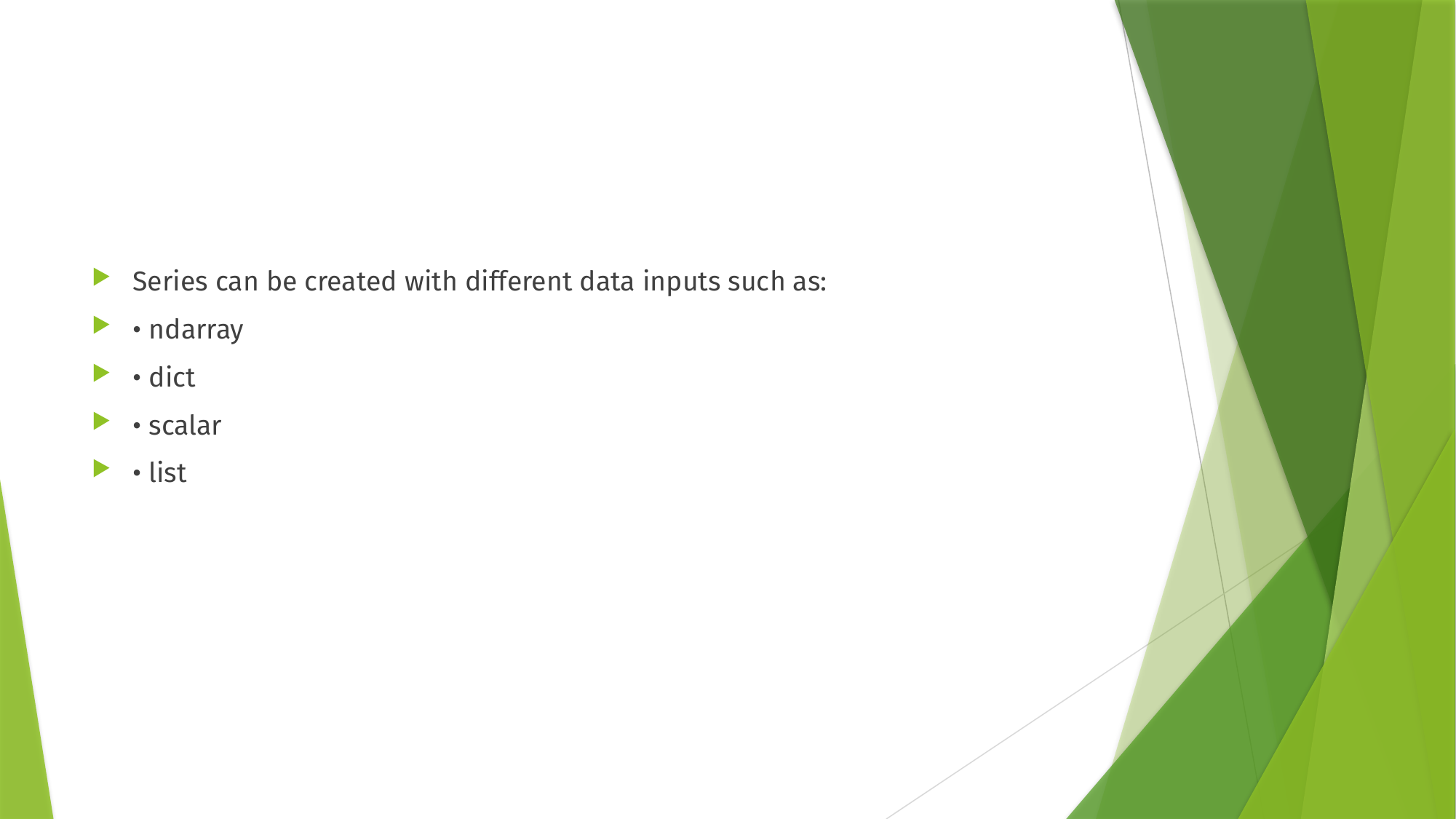

#
Series can be created with different data inputs such as:
• ndarray
• dict
• scalar
• list